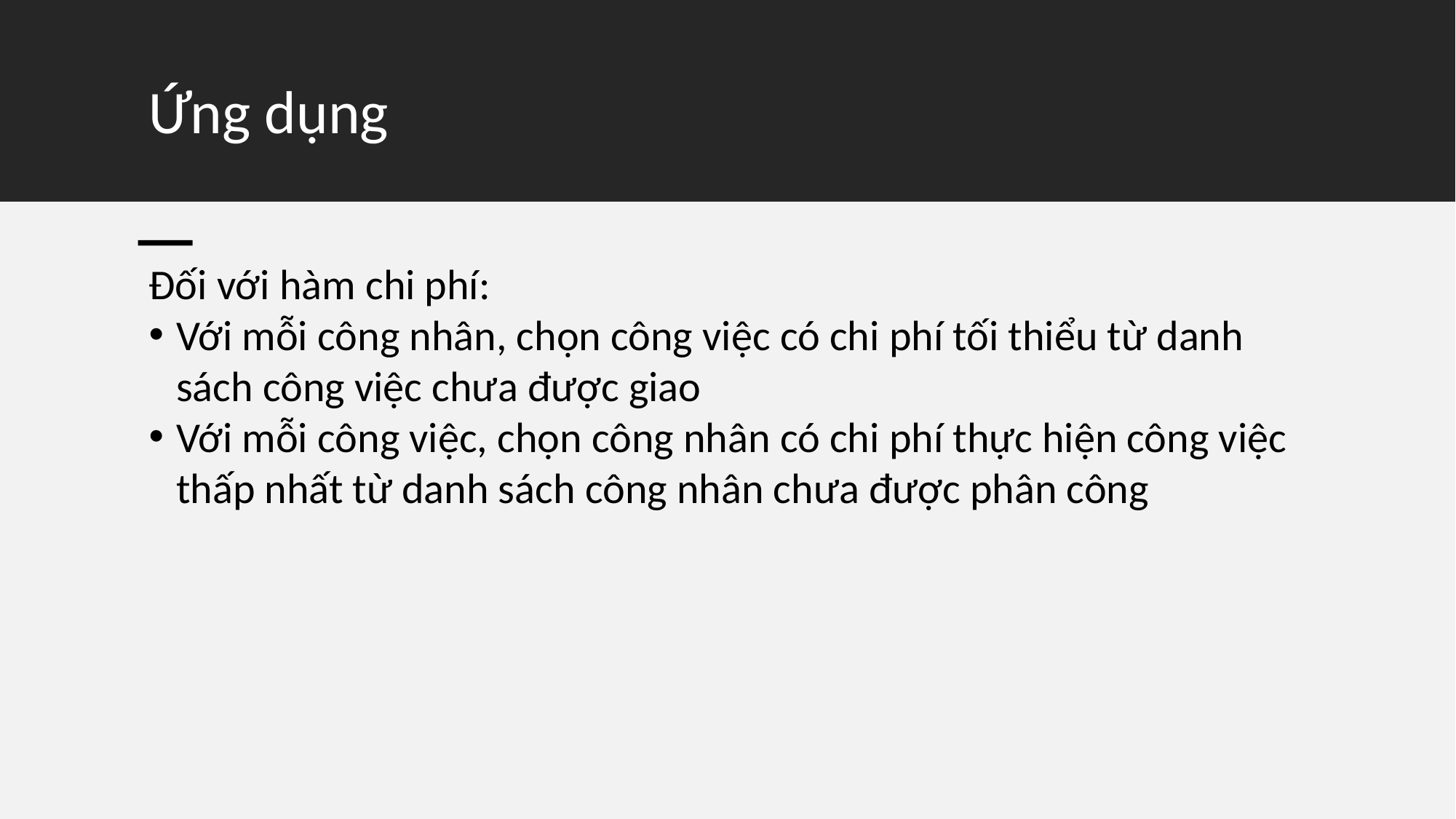

# Ứng dụng

Đối với hàm chi phí:
Với mỗi công nhân, chọn công việc có chi phí tối thiểu từ danh sách công việc chưa được giao
Với mỗi công việc, chọn công nhân có chi phí thực hiện công việc thấp nhất từ danh sách công nhân chưa được phân công